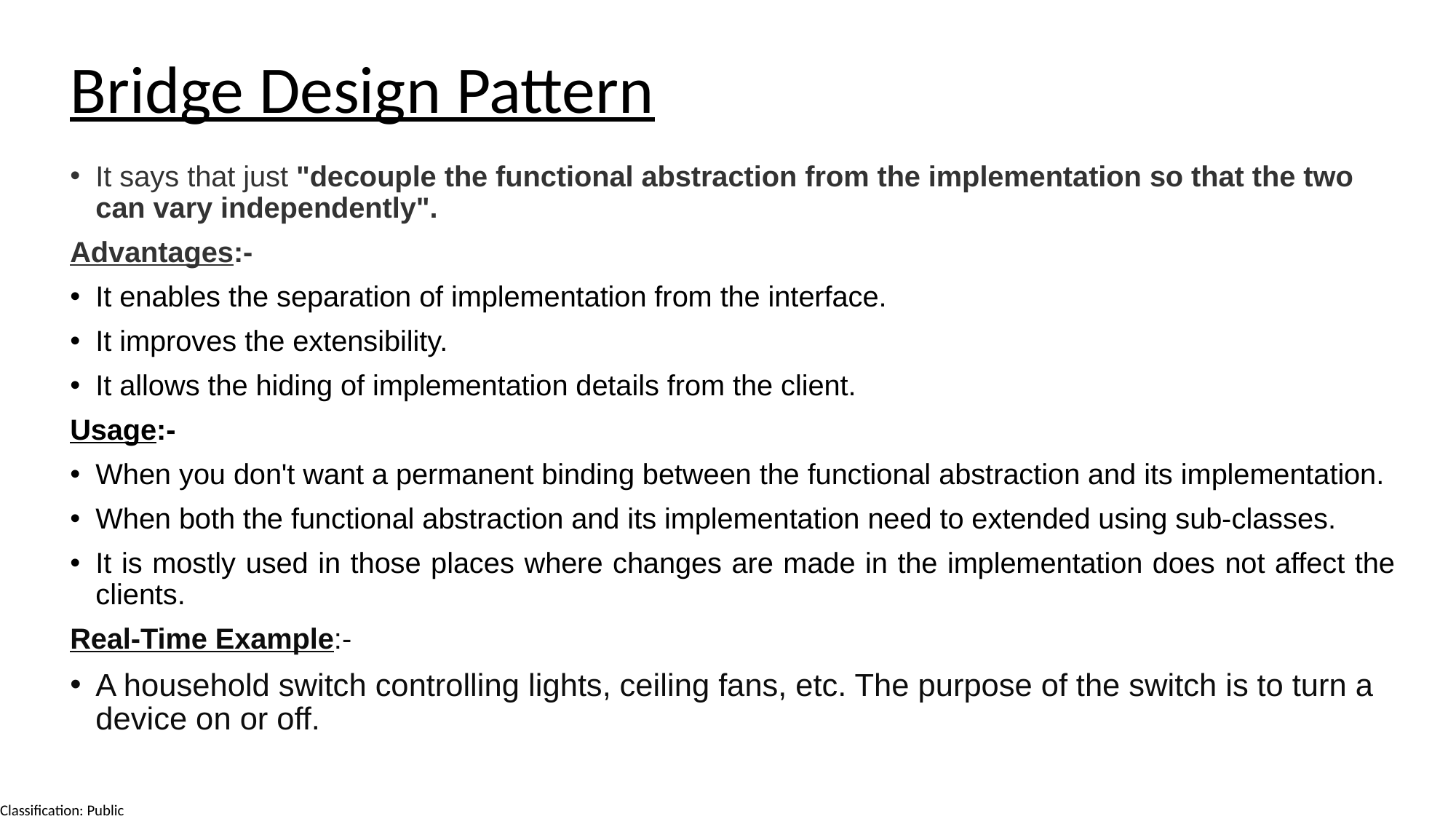

Bridge Design Pattern
It says that just "decouple the functional abstraction from the implementation so that the two can vary independently".
Advantages:-
It enables the separation of implementation from the interface.
It improves the extensibility.
It allows the hiding of implementation details from the client.
Usage:-
When you don't want a permanent binding between the functional abstraction and its implementation.
When both the functional abstraction and its implementation need to extended using sub-classes.
It is mostly used in those places where changes are made in the implementation does not affect the clients.
Real-Time Example:-
A household switch controlling lights, ceiling fans, etc. The purpose of the switch is to turn a device on or off.